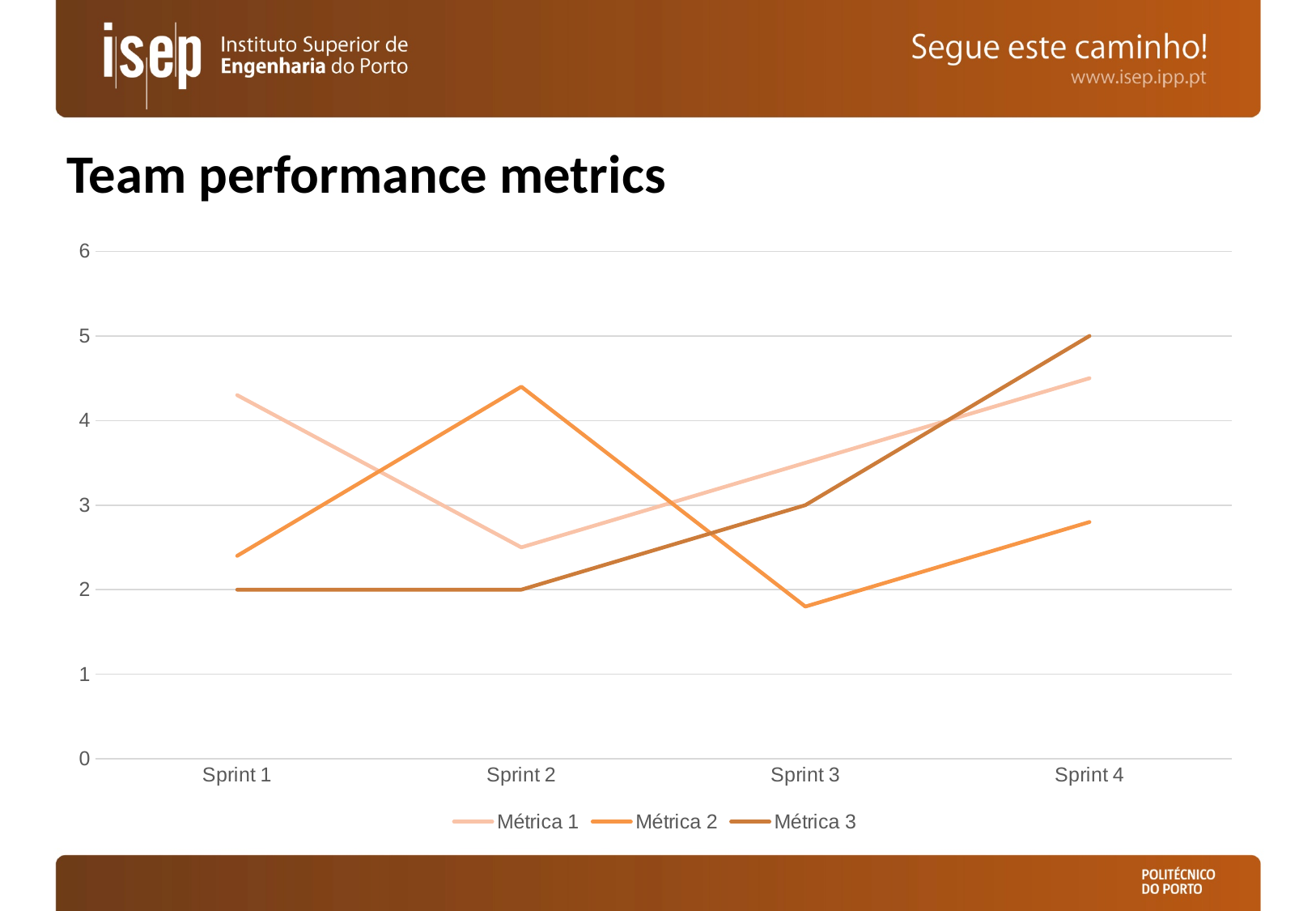

# Team performance metrics

### Chart

| Category | Métrica 1 | Métrica 2 | Métrica 3 |
|---|---|---|---|
| Sprint 1 | 4.3 | 2.4 | 2.0 |
| Sprint 2 | 2.5 | 4.4 | 2.0 |
| Sprint 3 | 3.5 | 1.8 | 3.0 |
| Sprint 4 | 4.5 | 2.8 | 5.0 |